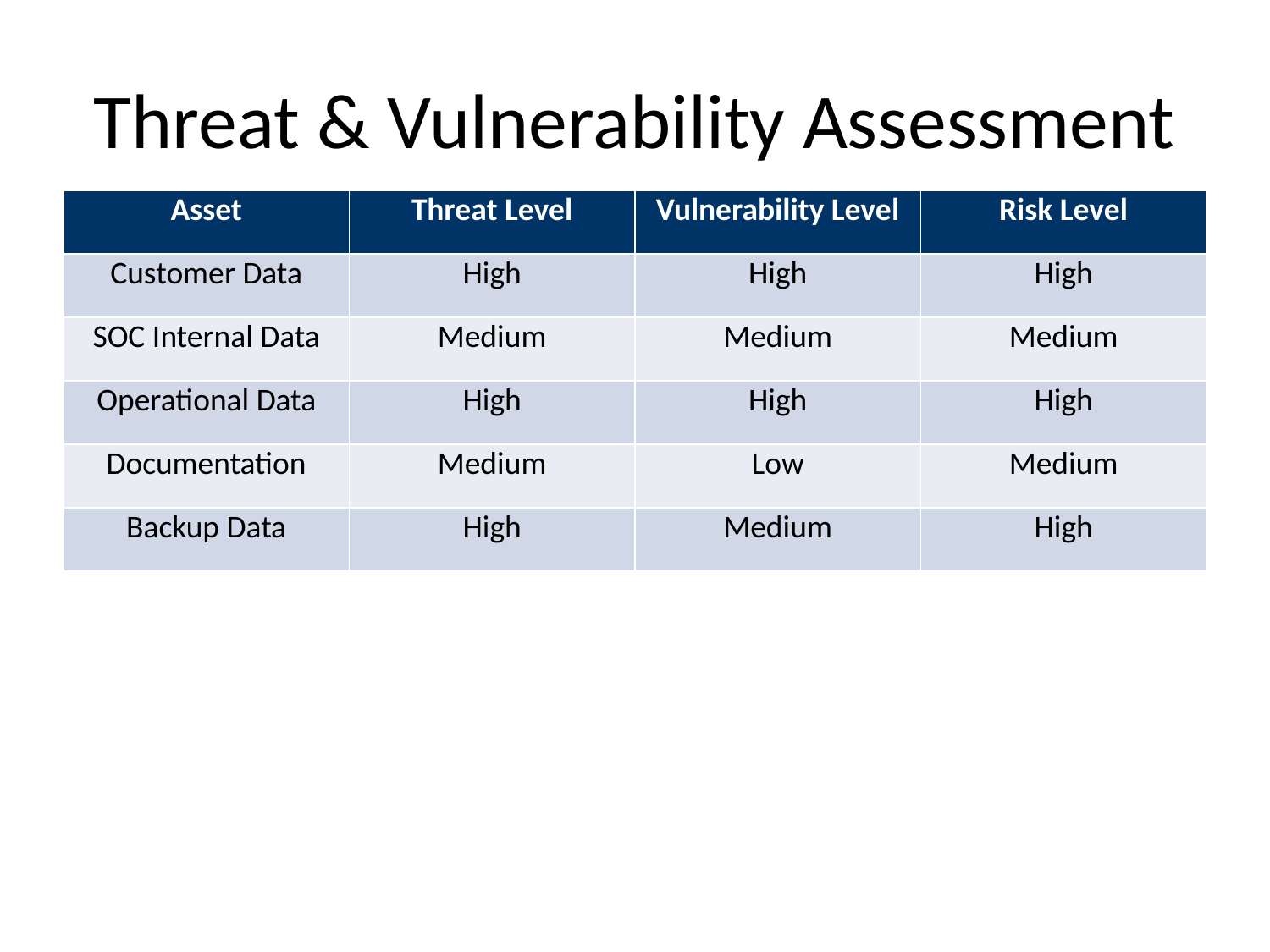

# Threat & Vulnerability Assessment
| Asset | Threat Level | Vulnerability Level | Risk Level |
| --- | --- | --- | --- |
| Customer Data | High | High | High |
| SOC Internal Data | Medium | Medium | Medium |
| Operational Data | High | High | High |
| Documentation | Medium | Low | Medium |
| Backup Data | High | Medium | High |